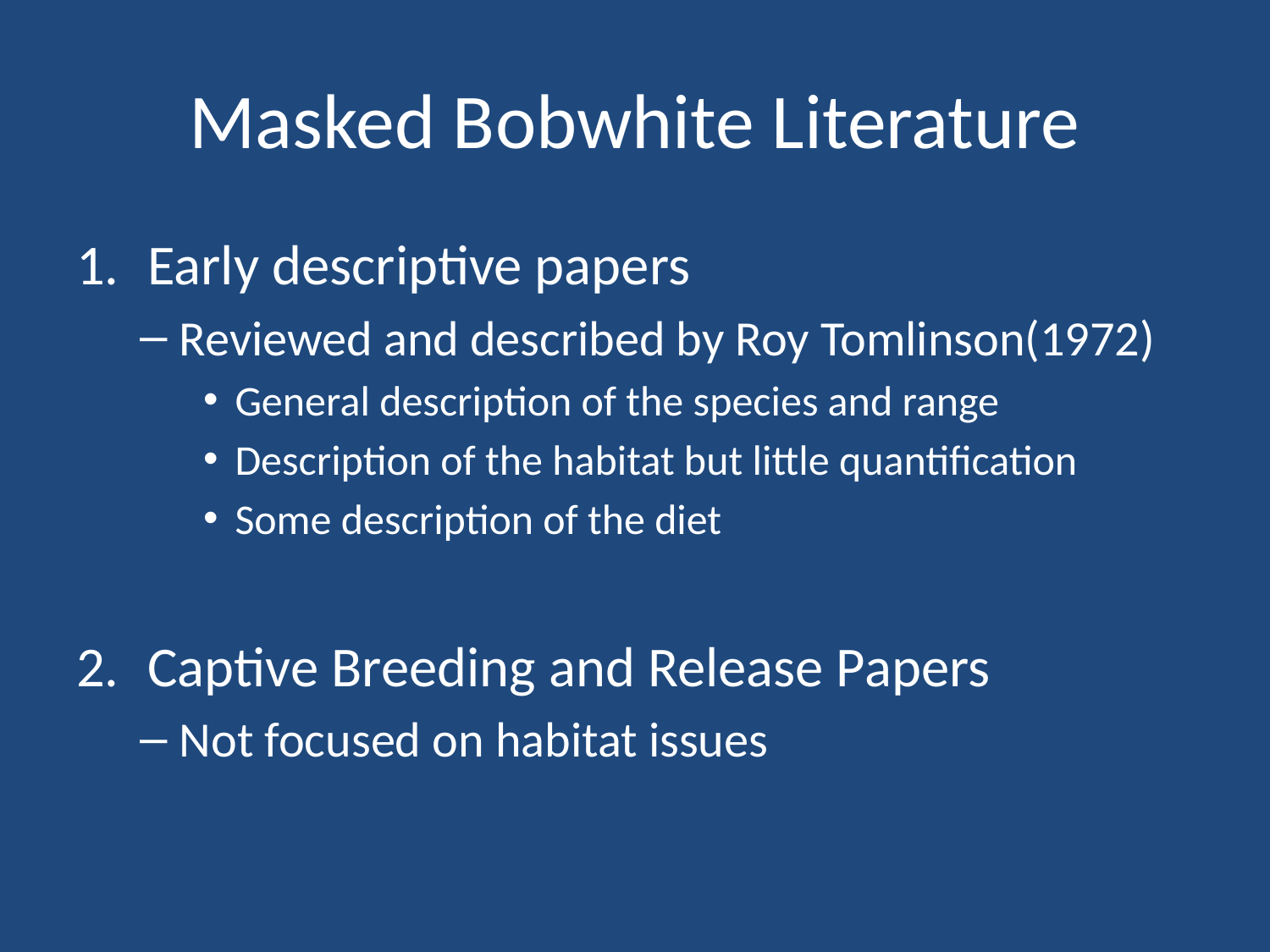

# Masked Bobwhite Literature
Early descriptive papers
Reviewed and described by Roy Tomlinson(1972)
General description of the species and range
Description of the habitat but little quantification
Some description of the diet

Captive Breeding and Release Papers
Not focused on habitat issues